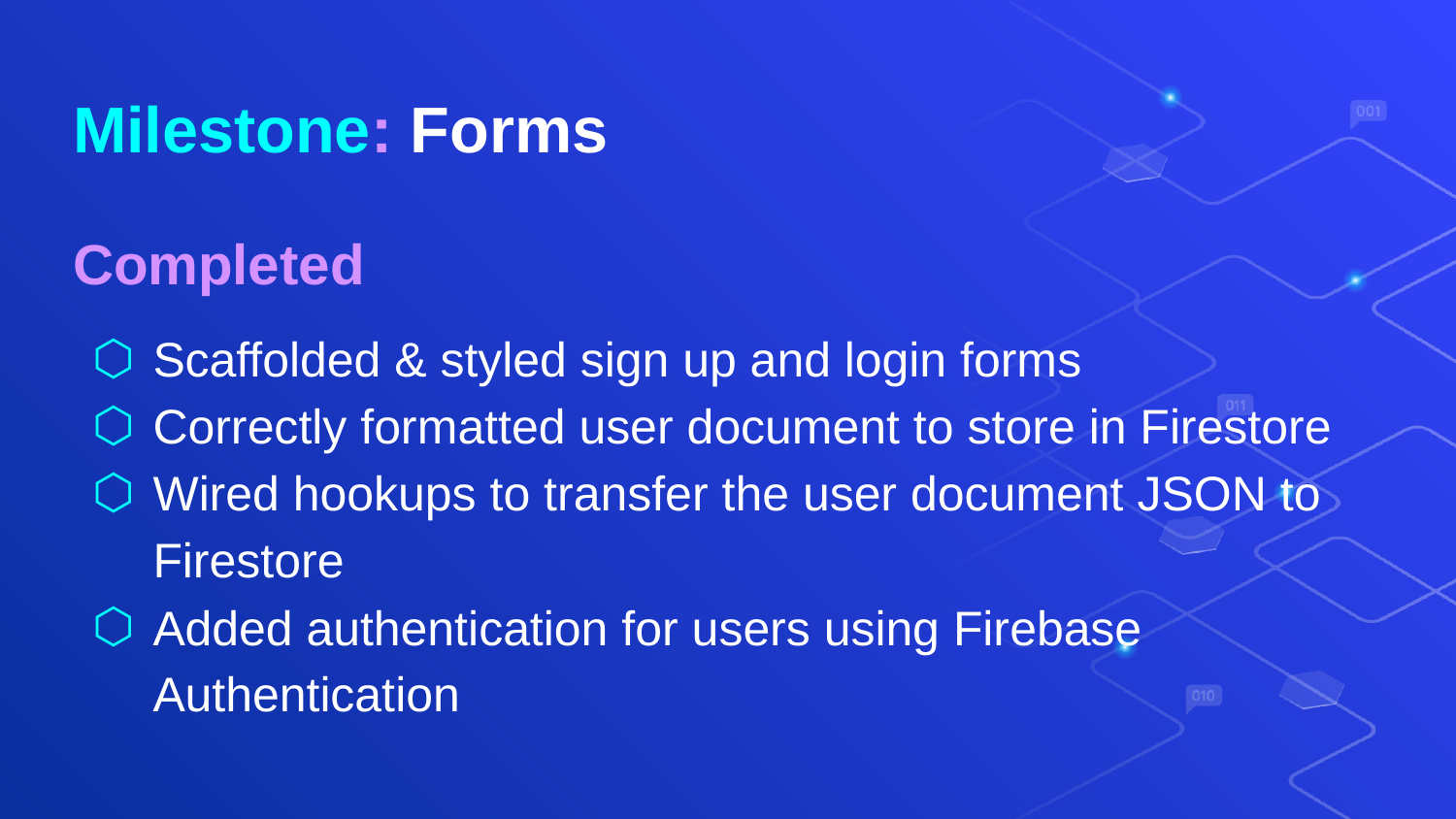

# Milestone: Forms
Completed
Scaffolded & styled sign up and login forms
Correctly formatted user document to store in Firestore
Wired hookups to transfer the user document JSON to Firestore
Added authentication for users using Firebase Authentication